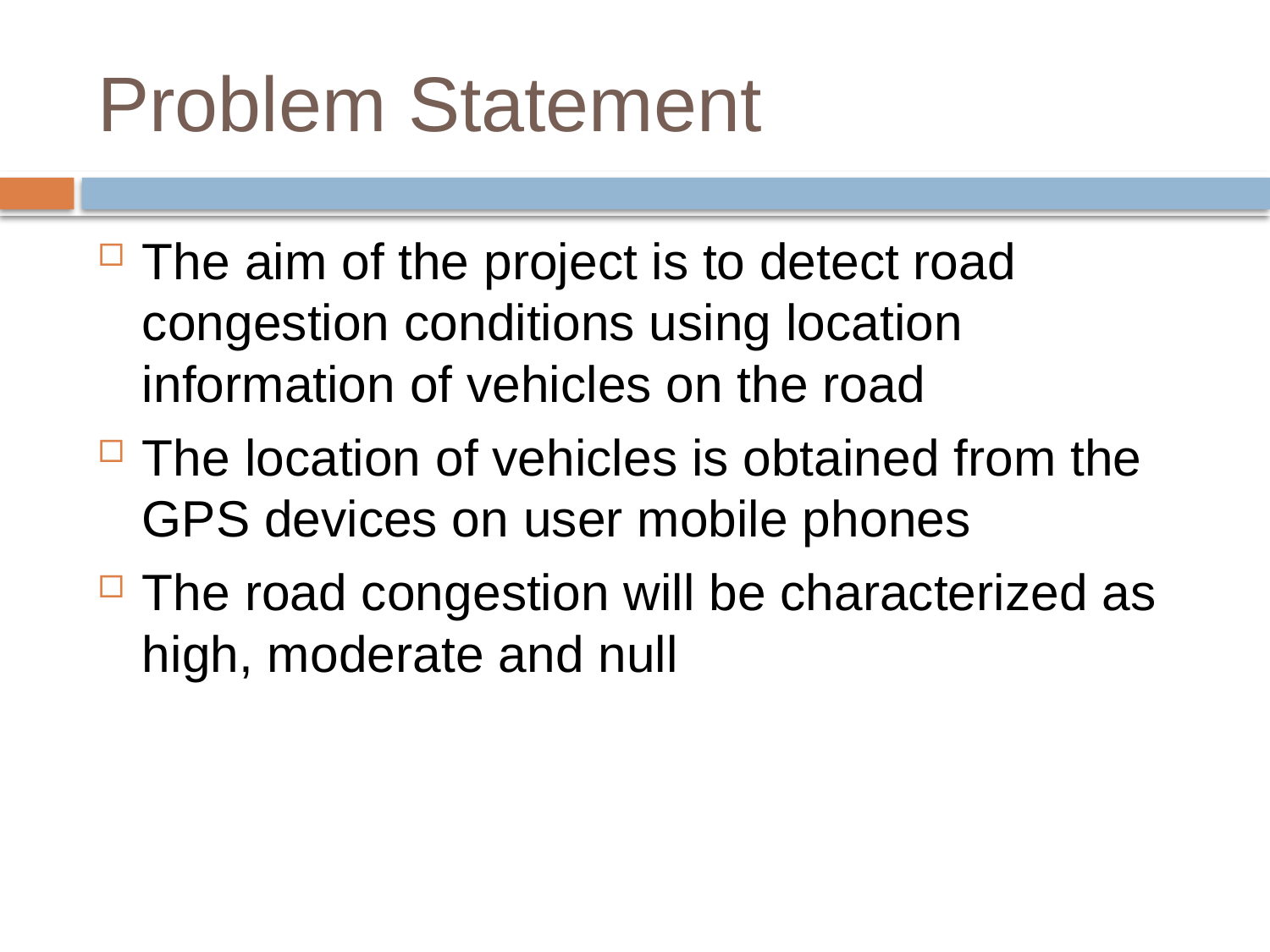

# Problem Statement
The aim of the project is to detect road congestion conditions using location information of vehicles on the road
The location of vehicles is obtained from the GPS devices on user mobile phones
The road congestion will be characterized as high, moderate and null